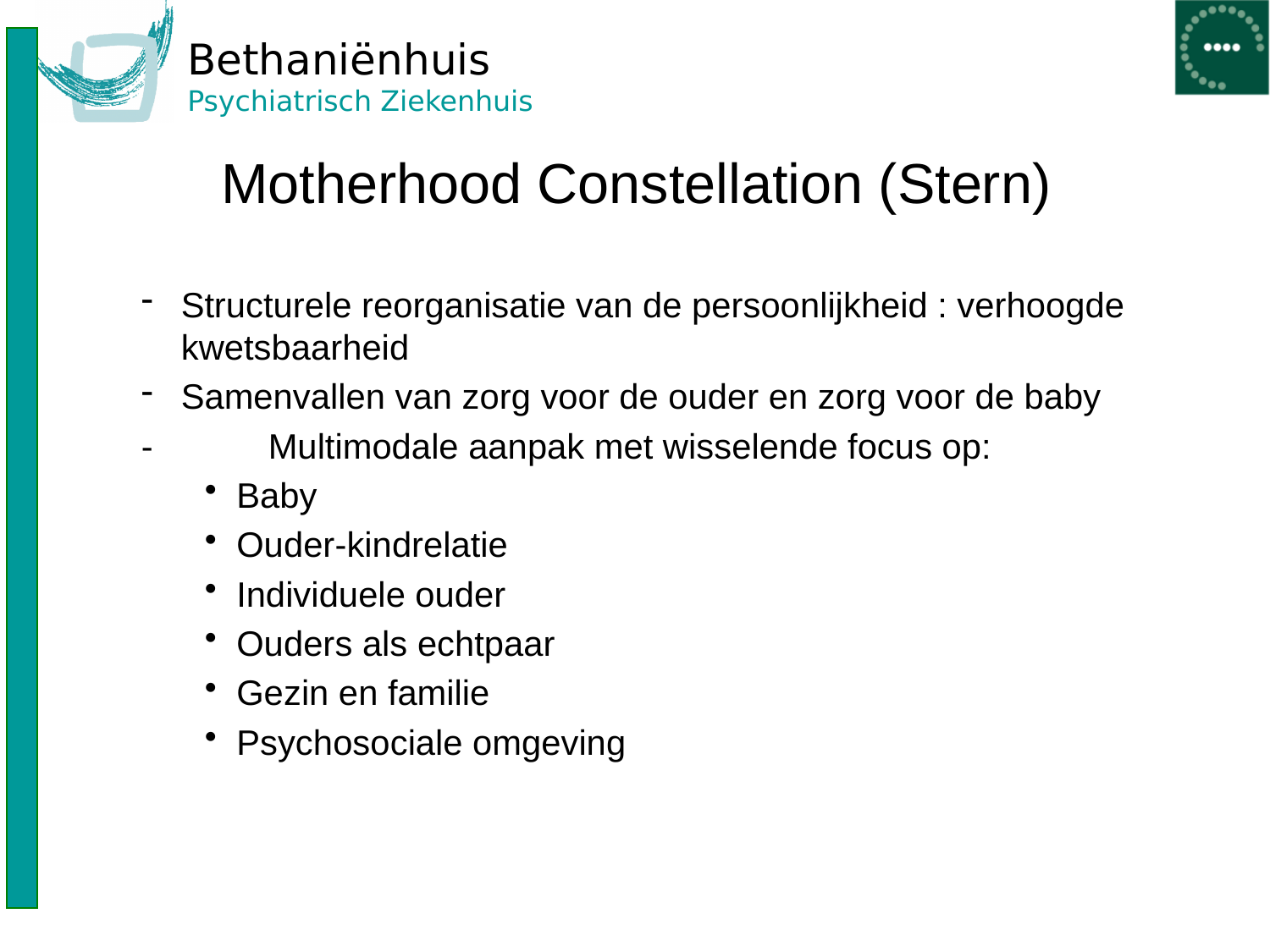

# Motherhood Constellation (Stern)
Structurele reorganisatie van de persoonlijkheid : verhoogde kwetsbaarheid
Samenvallen van zorg voor de ouder en zorg voor de baby
-	Multimodale aanpak met wisselende focus op:
Baby
Ouder-kindrelatie
Individuele ouder
Ouders als echtpaar
Gezin en familie
Psychosociale omgeving